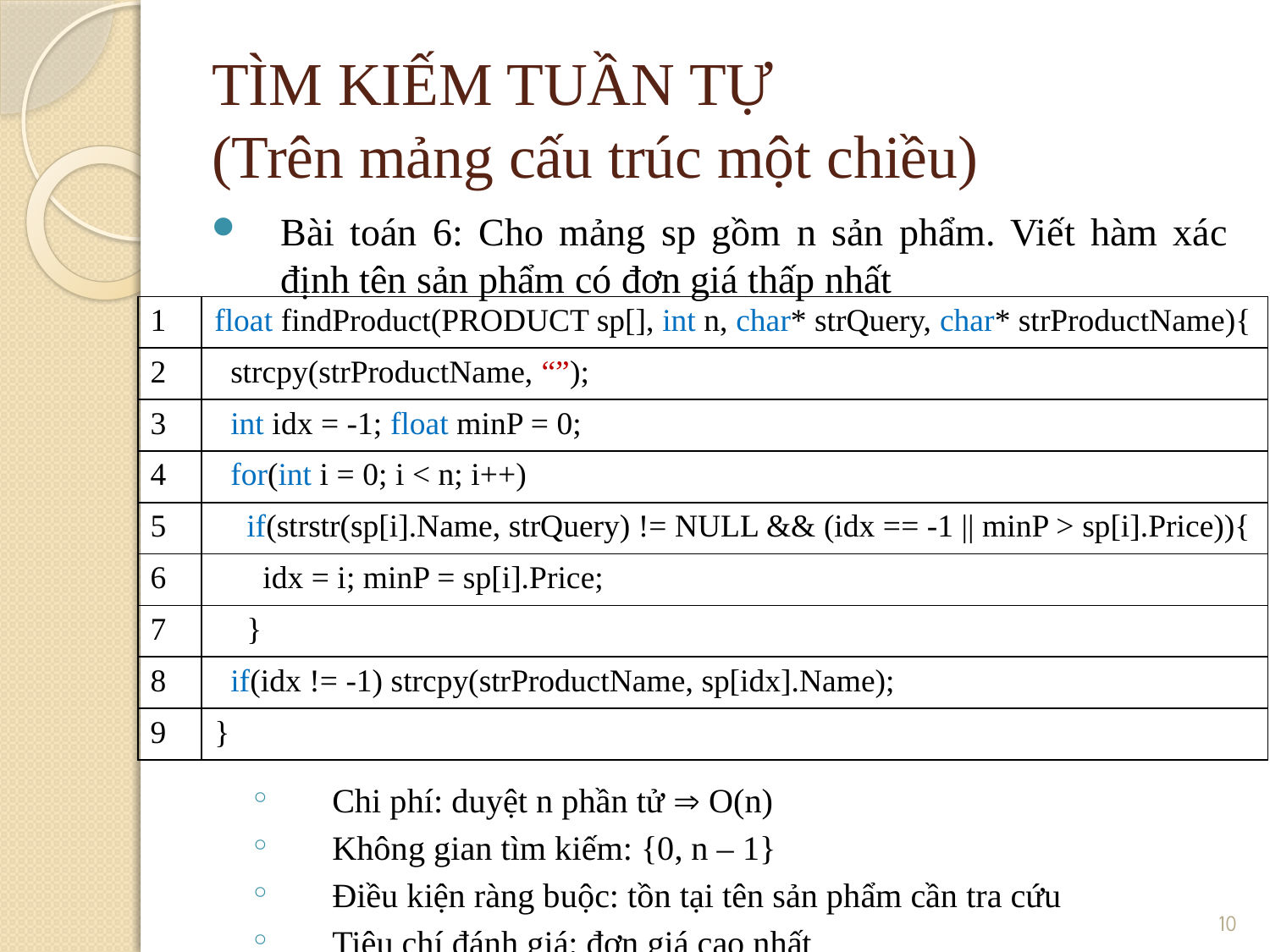

TÌM KIẾM TUẦN TỰ
(Trên mảng cấu trúc một chiều)
Bài toán 6: Cho mảng sp gồm n sản phẩm. Viết hàm xác định tên sản phẩm có đơn giá thấp nhất

Chi phí: duyệt n phần tử ⇒ O(n)
Không gian tìm kiếm: {0, n – 1}
Điều kiện ràng buộc: tồn tại tên sản phẩm cần tra cứu
Tiêu chí đánh giá: đơn giá cao nhất
| 1 | float findProduct(PRODUCT sp[], int n, char\* strQuery, char\* strProductName){ |
| --- | --- |
| 2 | strcpy(strProductName, “”); |
| 3 | int idx = -1; float minP = 0; |
| 4 | for(int i = 0; i < n; i++) |
| 5 | if(strstr(sp[i].Name, strQuery) != NULL && (idx == -1 || minP > sp[i].Price)){ |
| 6 | idx = i; minP = sp[i].Price; |
| 7 | } |
| 8 | if(idx != -1) strcpy(strProductName, sp[idx].Name); |
| 9 | } |
10